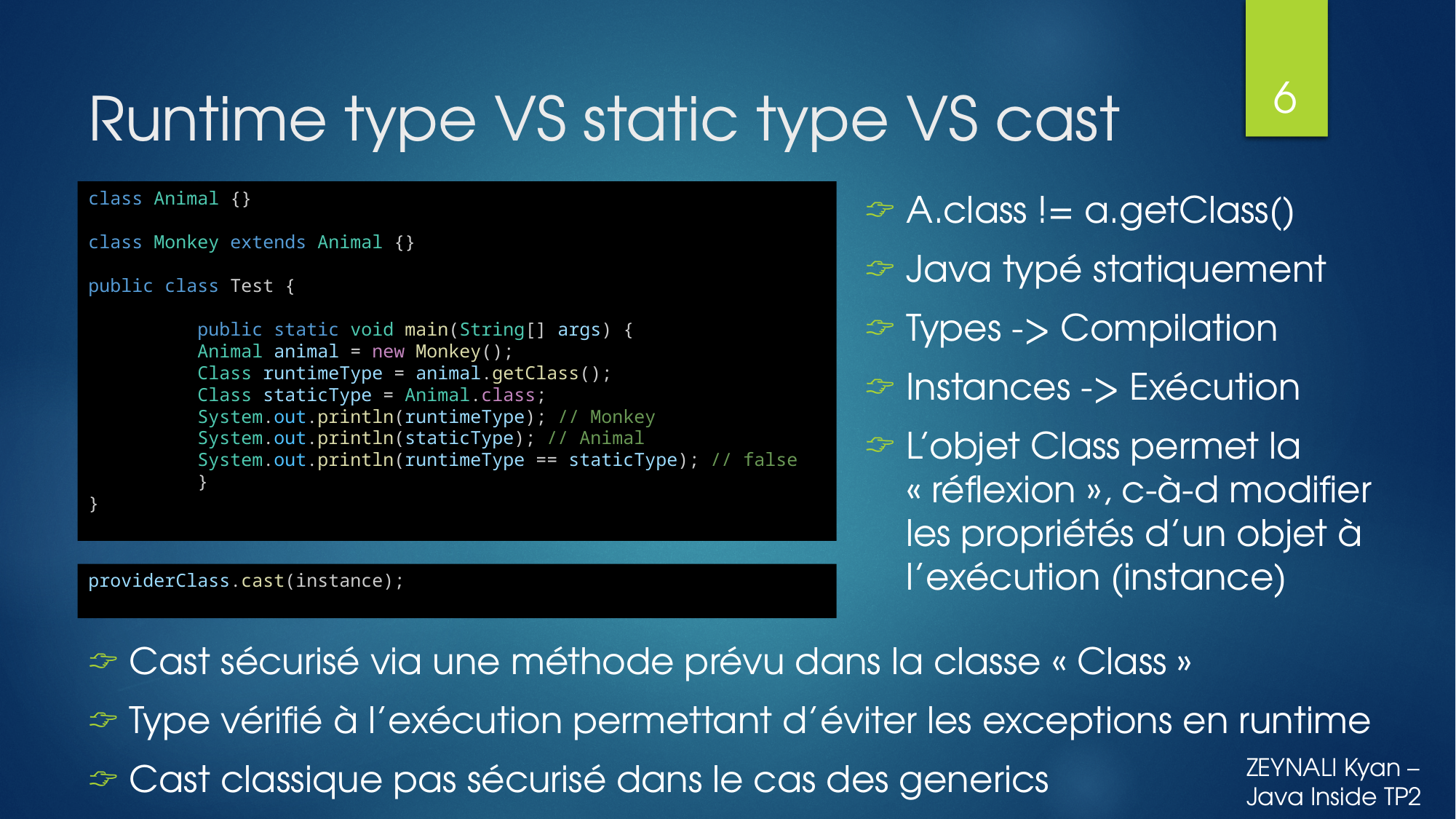

6
# Runtime type VS static type VS cast
class Animal {}
class Monkey extends Animal {}
public class Test {
	public static void main(String[] args) {
Animal animal = new Monkey();
Class runtimeType = animal.getClass();
Class staticType = Animal.class;
System.out.println(runtimeType); // Monkey
System.out.println(staticType); // Animal
System.out.println(runtimeType == staticType); // false
	}
}

A.class != a.getClass()
Java typé statiquement
Types -> Compilation
Instances -> Exécution
L’objet Class permet la « réflexion », c-à-d modifier les propriétés d’un objet à l’exécution (instance)

providerClass.cast(instance);

Cast sécurisé via une méthode prévu dans la classe « Class »
Type vérifié à l’exécution permettant d’éviter les exceptions en runtime
Cast classique pas sécurisé dans le cas des generics
ZEYNALI Kyan – Java Inside TP2